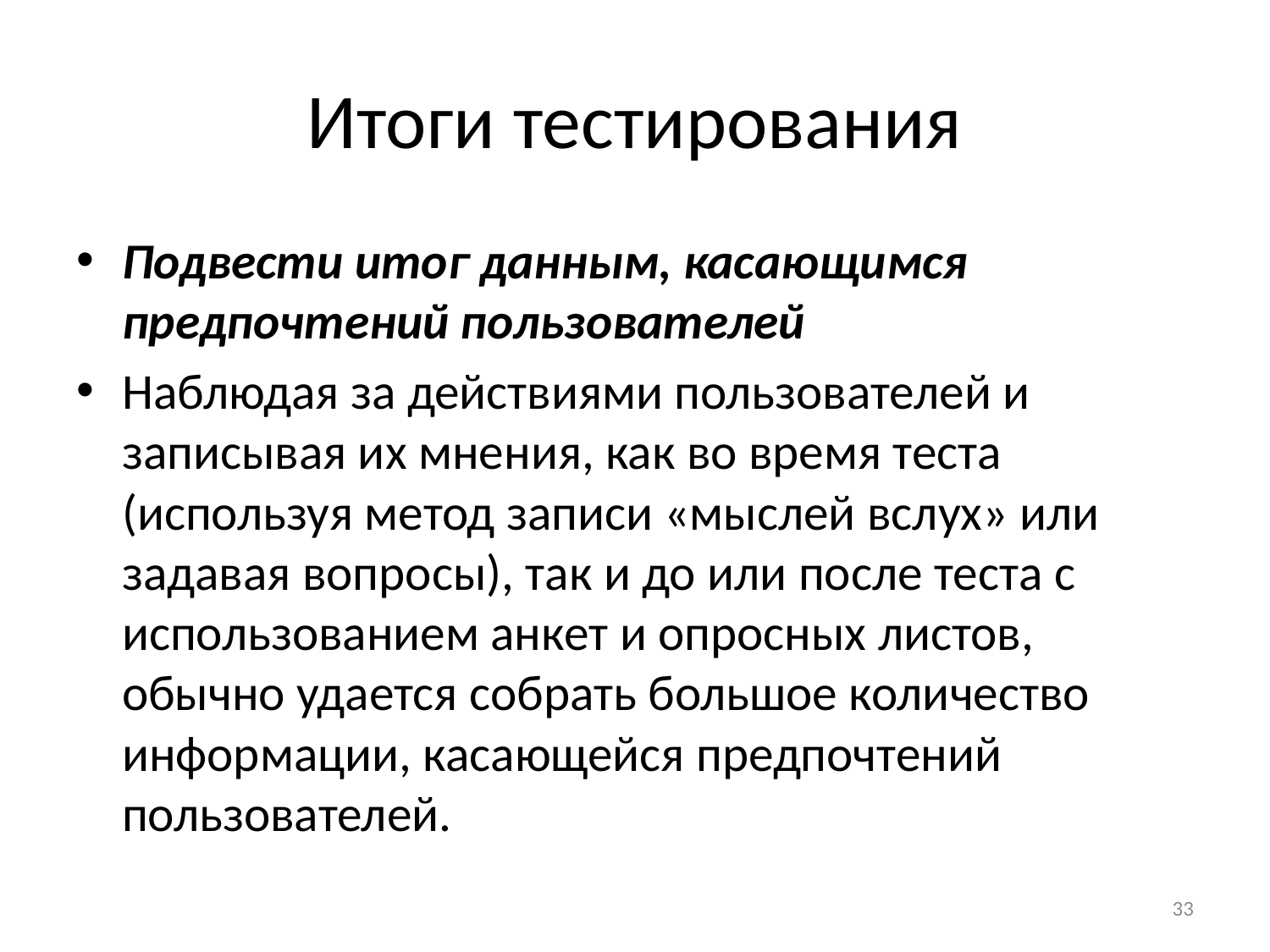

# Итоги тестирования
Подвести итог данным, касающимся предпочтений пользователей
Наблюдая за действиями пользователей и записывая их мнения, как во время теста (используя метод записи «мыслей вслух» или задавая вопросы), так и до или после теста с использованием анкет и опросных листов, обычно удается собрать большое количество информации, касающейся предпочтений пользователей.
33